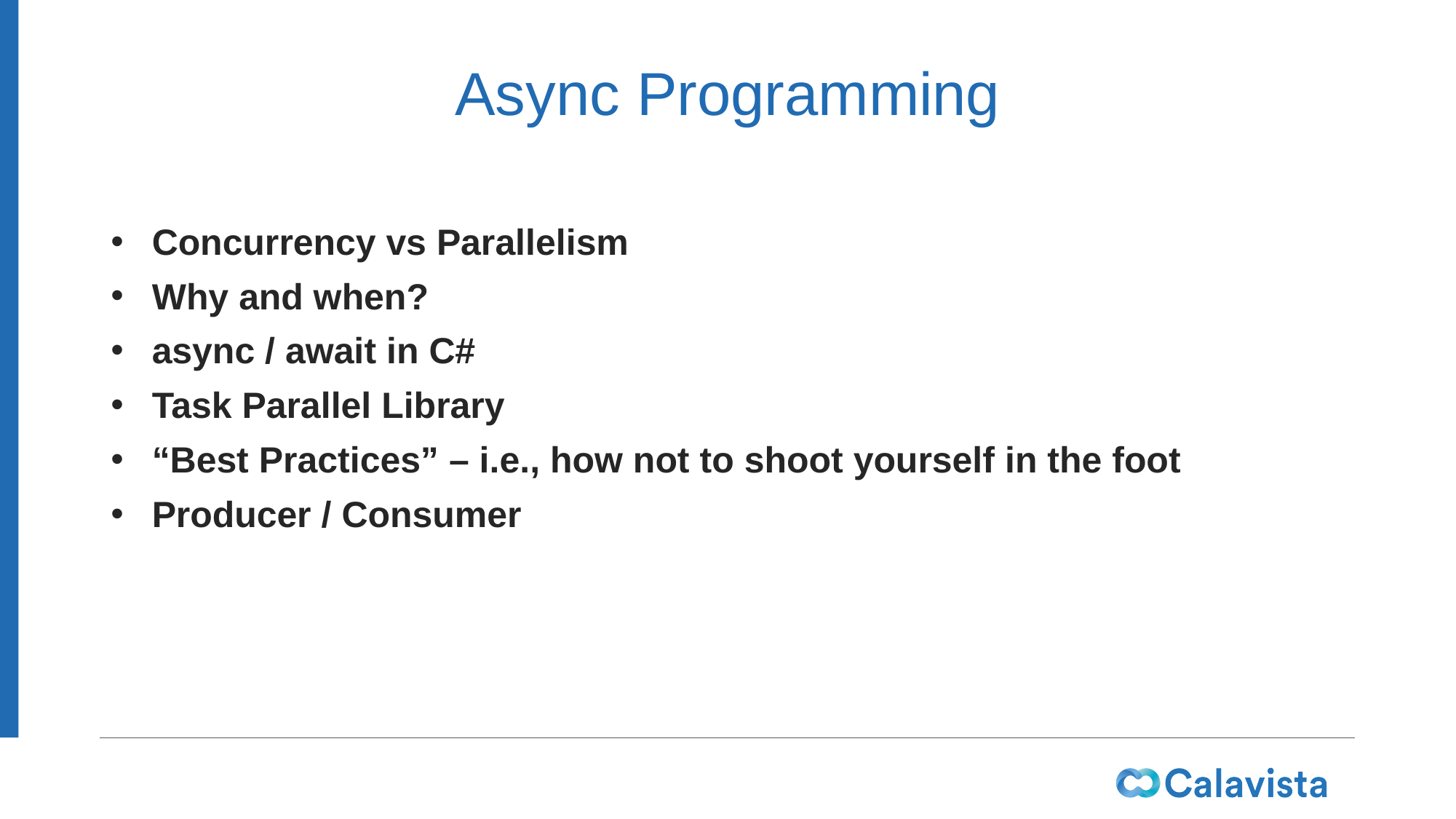

# Async Programming
Concurrency vs Parallelism
Why and when?
async / await in C#
Task Parallel Library
“Best Practices” – i.e., how not to shoot yourself in the foot
Producer / Consumer